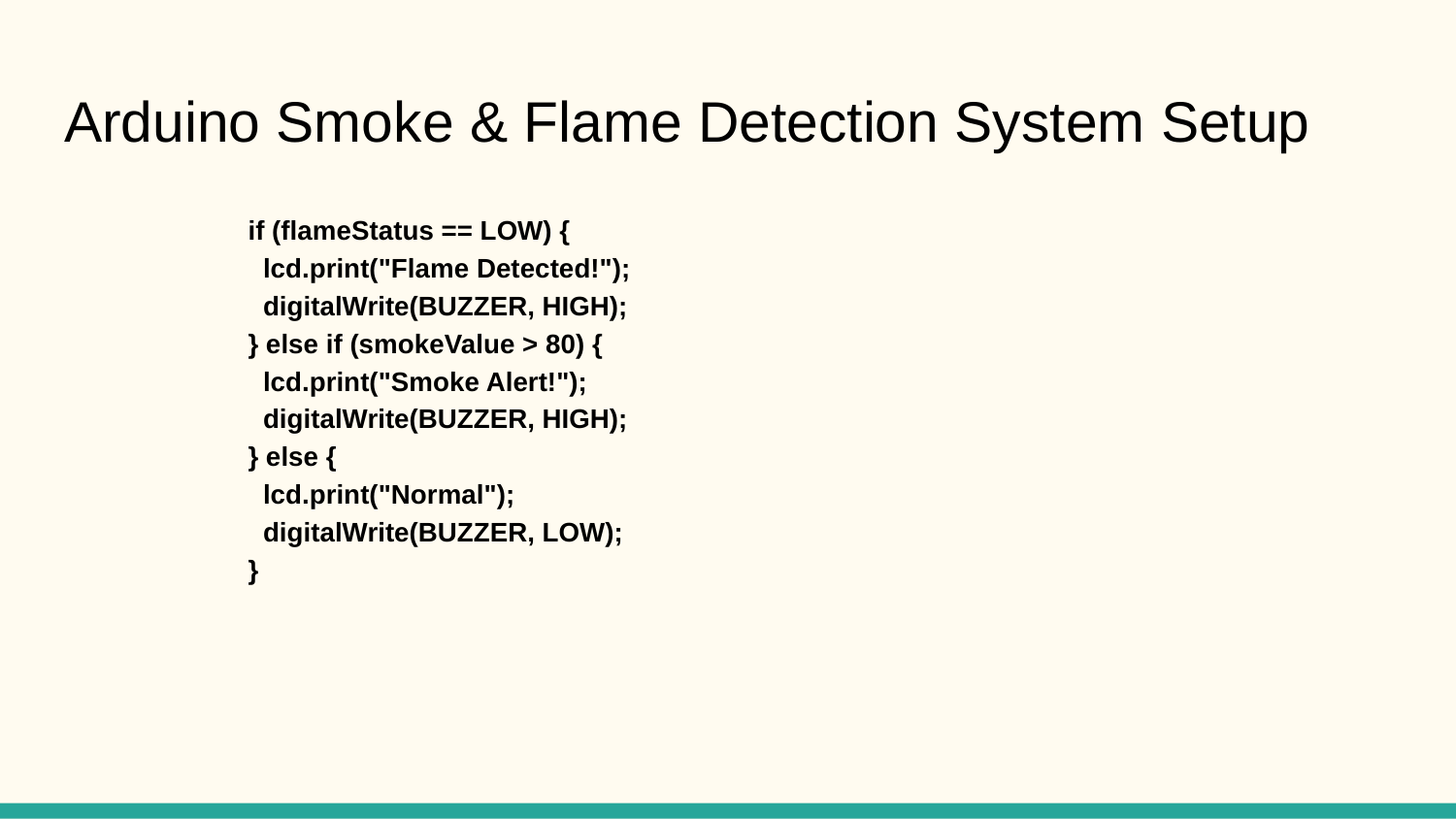

# Arduino Smoke & Flame Detection System Setup

  if (flameStatus == LOW) {
    lcd.print("Flame Detected!");
    digitalWrite(BUZZER, HIGH);
  } else if (smokeValue > 80) {
    lcd.print("Smoke Alert!");
    digitalWrite(BUZZER, HIGH);
  } else {
    lcd.print("Normal");
    digitalWrite(BUZZER, LOW);
  }